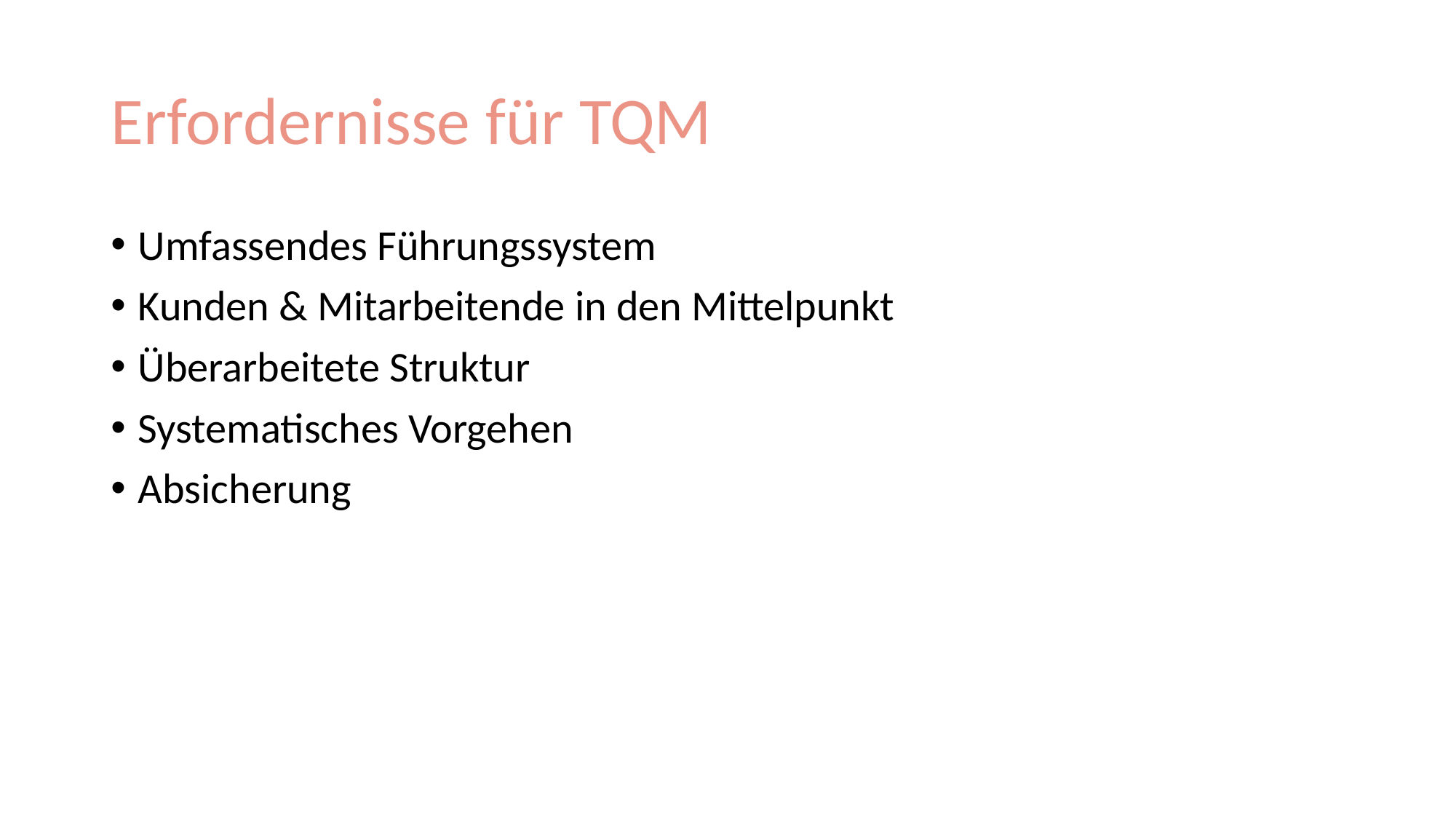

# Erfordernisse für TQM
Umfassendes Führungssystem
Kunden & Mitarbeitende in den Mittelpunkt
Überarbeitete Struktur
Systematisches Vorgehen
Absicherung